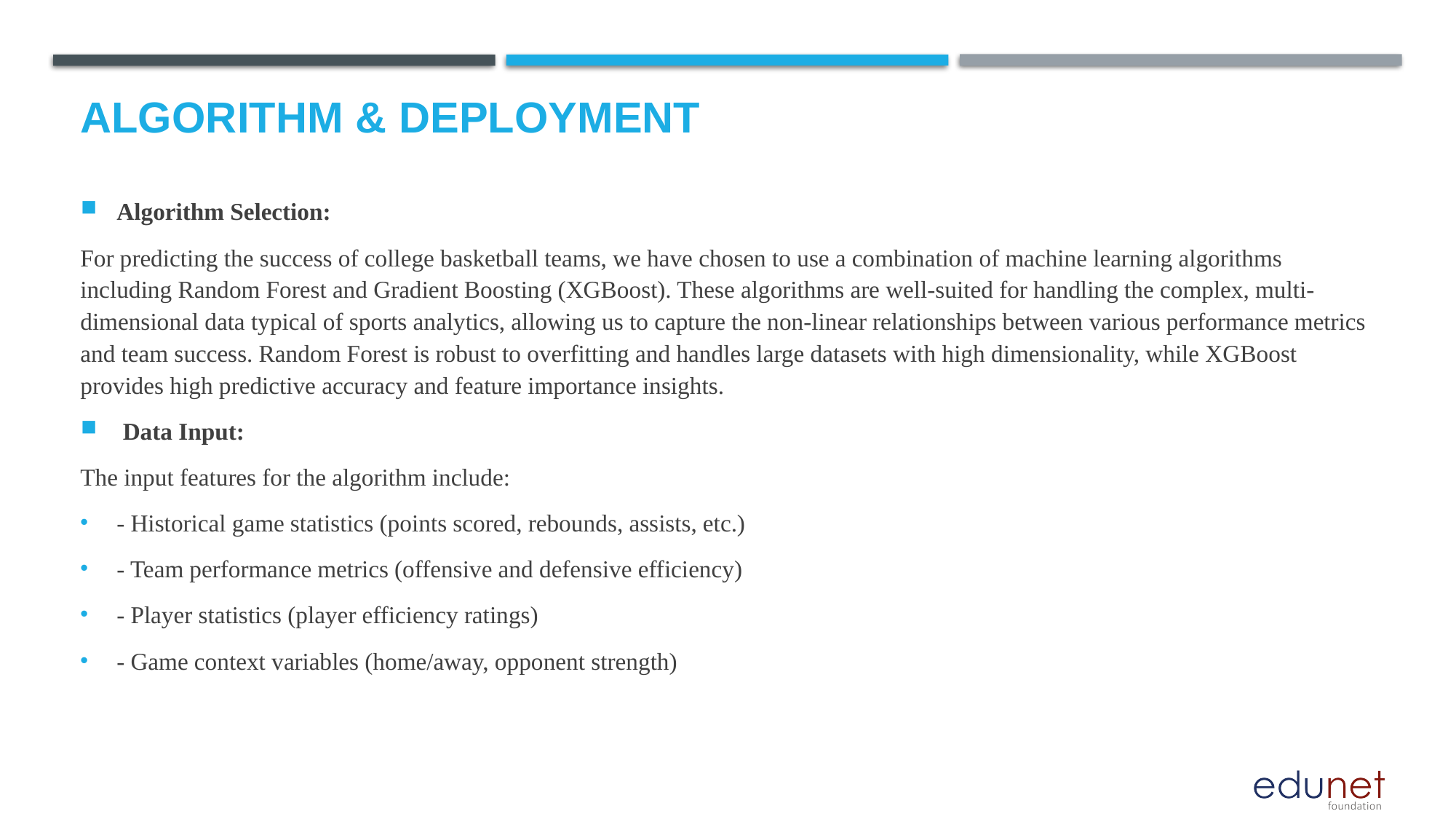

# Algorithm & Deployment
Algorithm Selection:
For predicting the success of college basketball teams, we have chosen to use a combination of machine learning algorithms including Random Forest and Gradient Boosting (XGBoost). These algorithms are well-suited for handling the complex, multi-dimensional data typical of sports analytics, allowing us to capture the non-linear relationships between various performance metrics and team success. Random Forest is robust to overfitting and handles large datasets with high dimensionality, while XGBoost provides high predictive accuracy and feature importance insights.
 Data Input:
The input features for the algorithm include:
- Historical game statistics (points scored, rebounds, assists, etc.)
- Team performance metrics (offensive and defensive efficiency)
- Player statistics (player efficiency ratings)
- Game context variables (home/away, opponent strength)